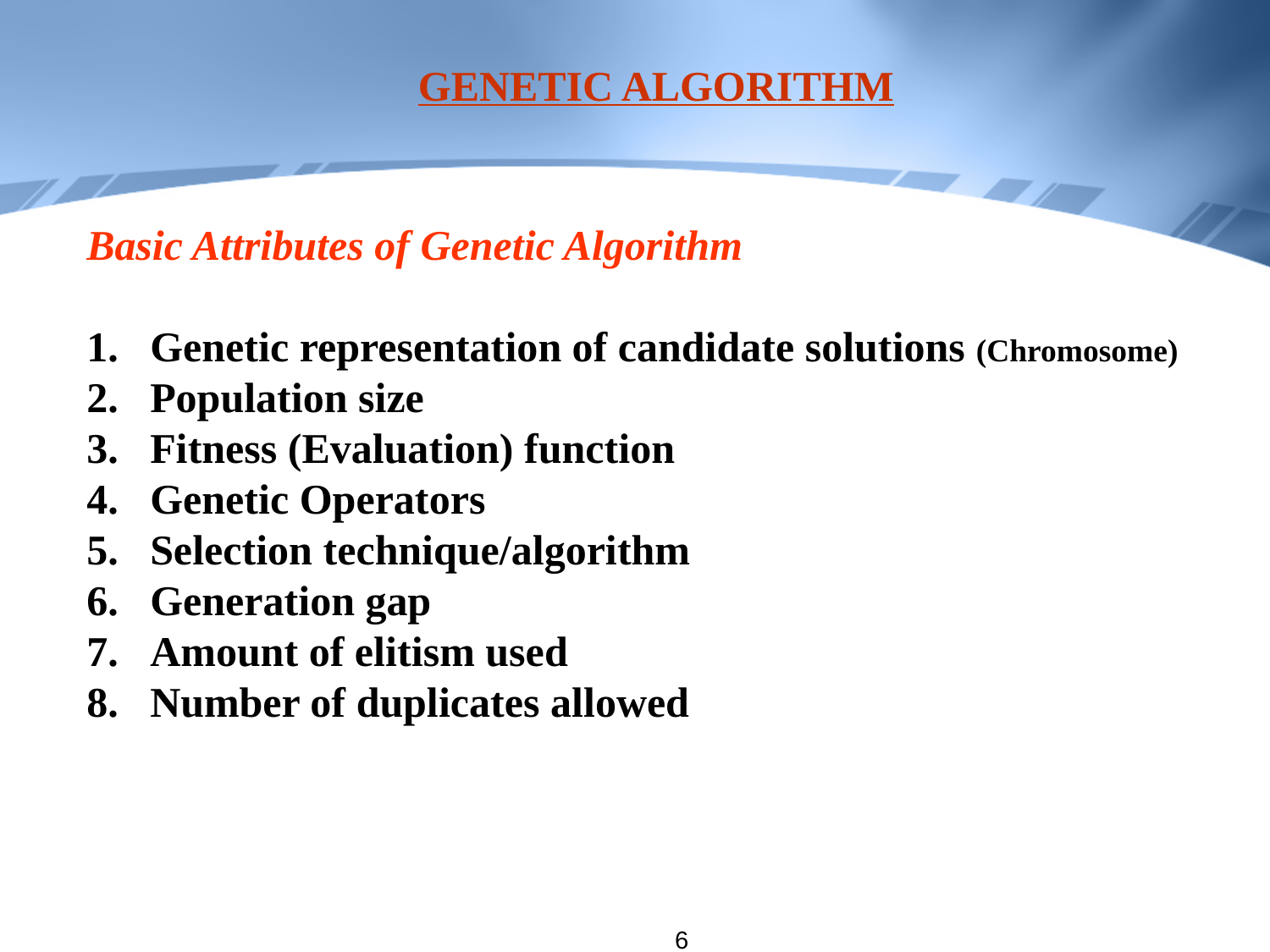

GENETIC ALGORITHM
Basic Attributes of Genetic Algorithm

Genetic representation of candidate solutions (Chromosome)
Population size
Fitness (Evaluation) function
Genetic Operators
Selection technique/algorithm
Generation gap
Amount of elitism used
Number of duplicates allowed
6